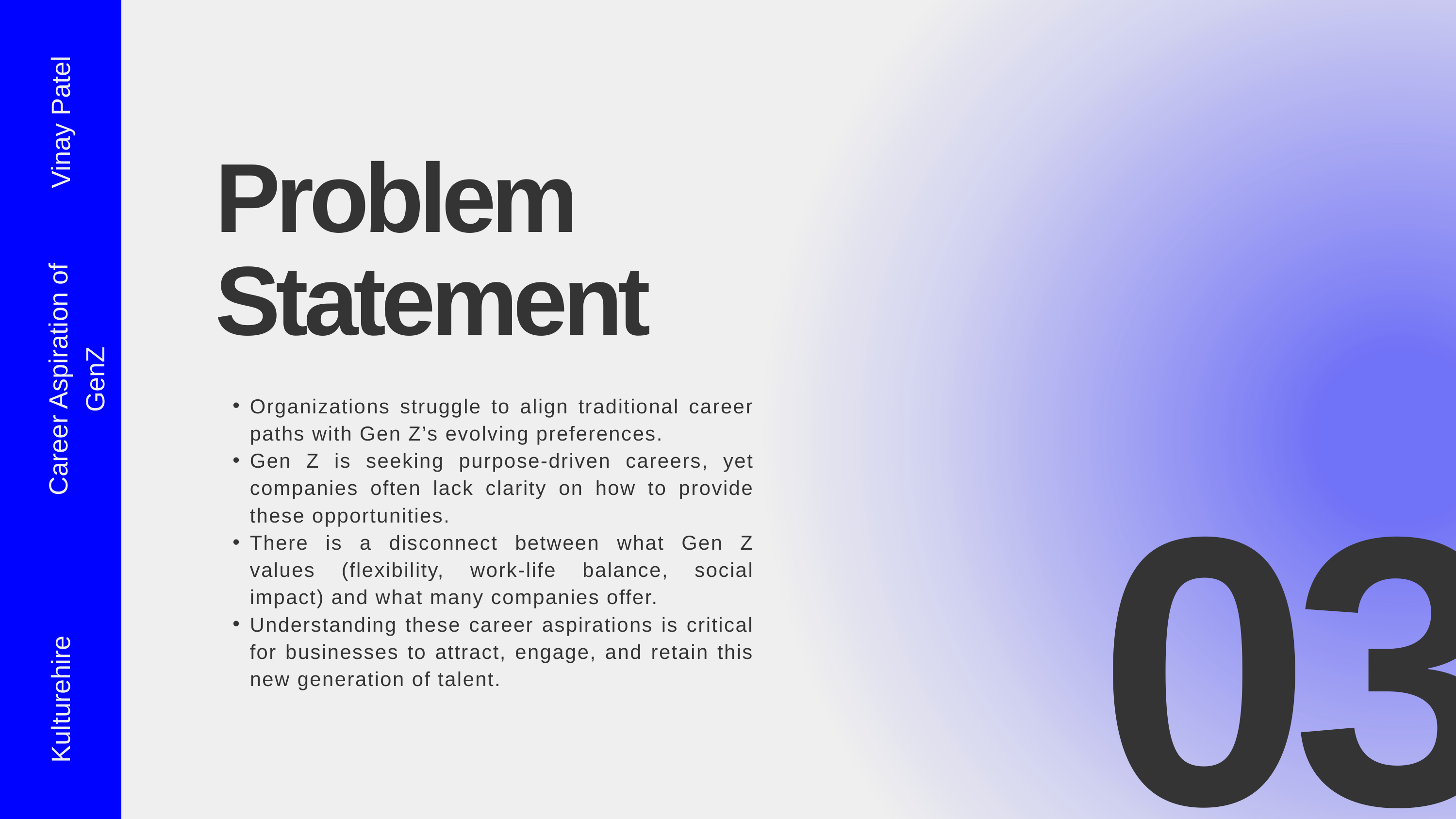

Problem Statement
Vinay Patel
Career Aspiration of GenZ
Organizations struggle to align traditional career paths with Gen Z’s evolving preferences.
Gen Z is seeking purpose-driven careers, yet companies often lack clarity on how to provide these opportunities.
There is a disconnect between what Gen Z values (flexibility, work-life balance, social impact) and what many companies offer.
Understanding these career aspirations is critical for businesses to attract, engage, and retain this new generation of talent.

03
Kulturehire